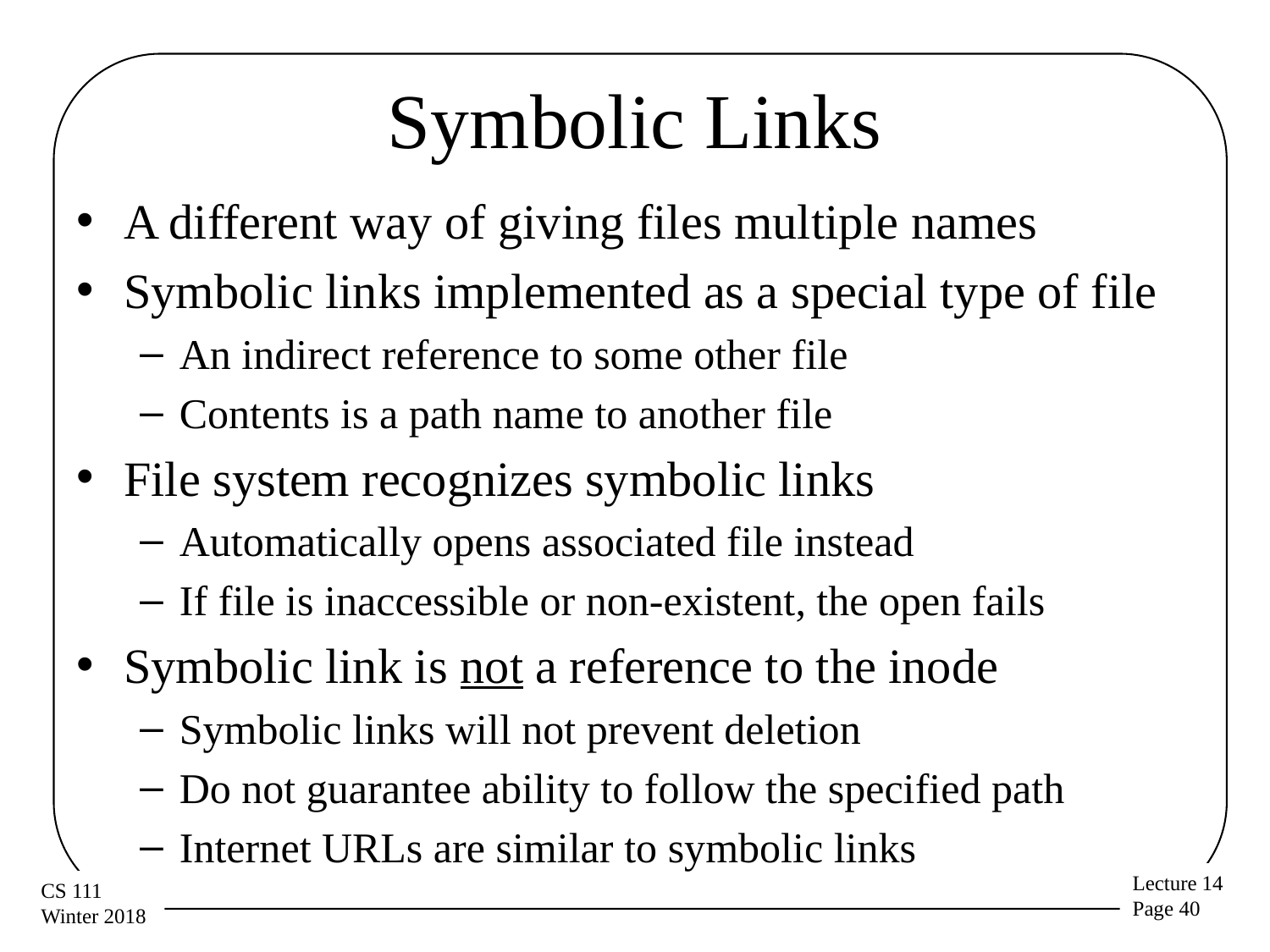

# Symbolic Links
A different way of giving files multiple names
Symbolic links implemented as a special type of file
An indirect reference to some other file
Contents is a path name to another file
File system recognizes symbolic links
Automatically opens associated file instead
If file is inaccessible or non-existent, the open fails
Symbolic link is not a reference to the inode
Symbolic links will not prevent deletion
Do not guarantee ability to follow the specified path
Internet URLs are similar to symbolic links